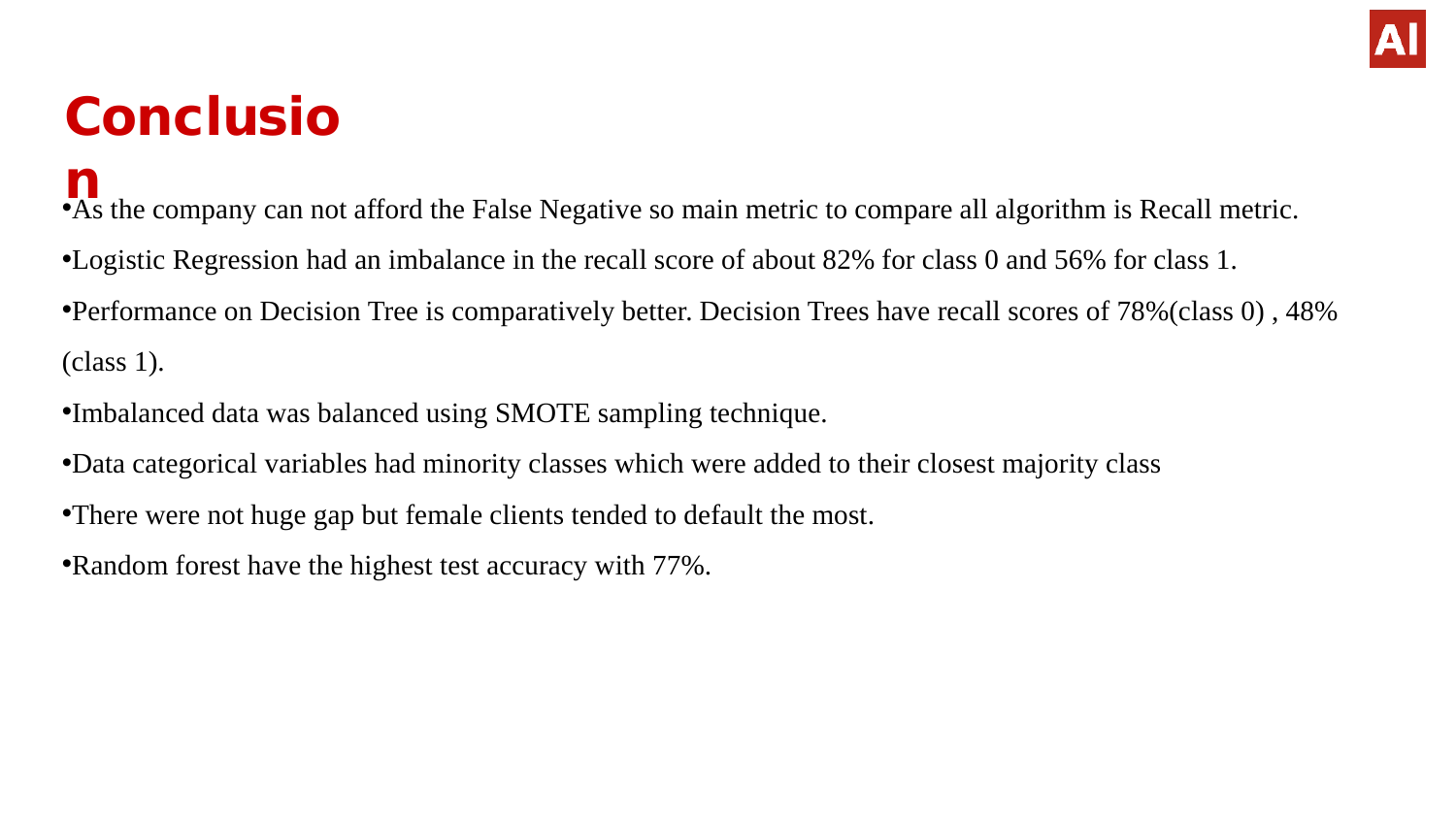

# Conclusion
As the company can not afford the False Negative so main metric to compare all algorithm is Recall metric.
Logistic Regression had an imbalance in the recall score of about 82% for class 0 and 56% for class 1.
Performance on Decision Tree is comparatively better. Decision Trees have recall scores of 78%(class 0) , 48%(class 1).
Imbalanced data was balanced using SMOTE sampling technique.
Data categorical variables had minority classes which were added to their closest majority class
There were not huge gap but female clients tended to default the most.
Random forest have the highest test accuracy with 77%.